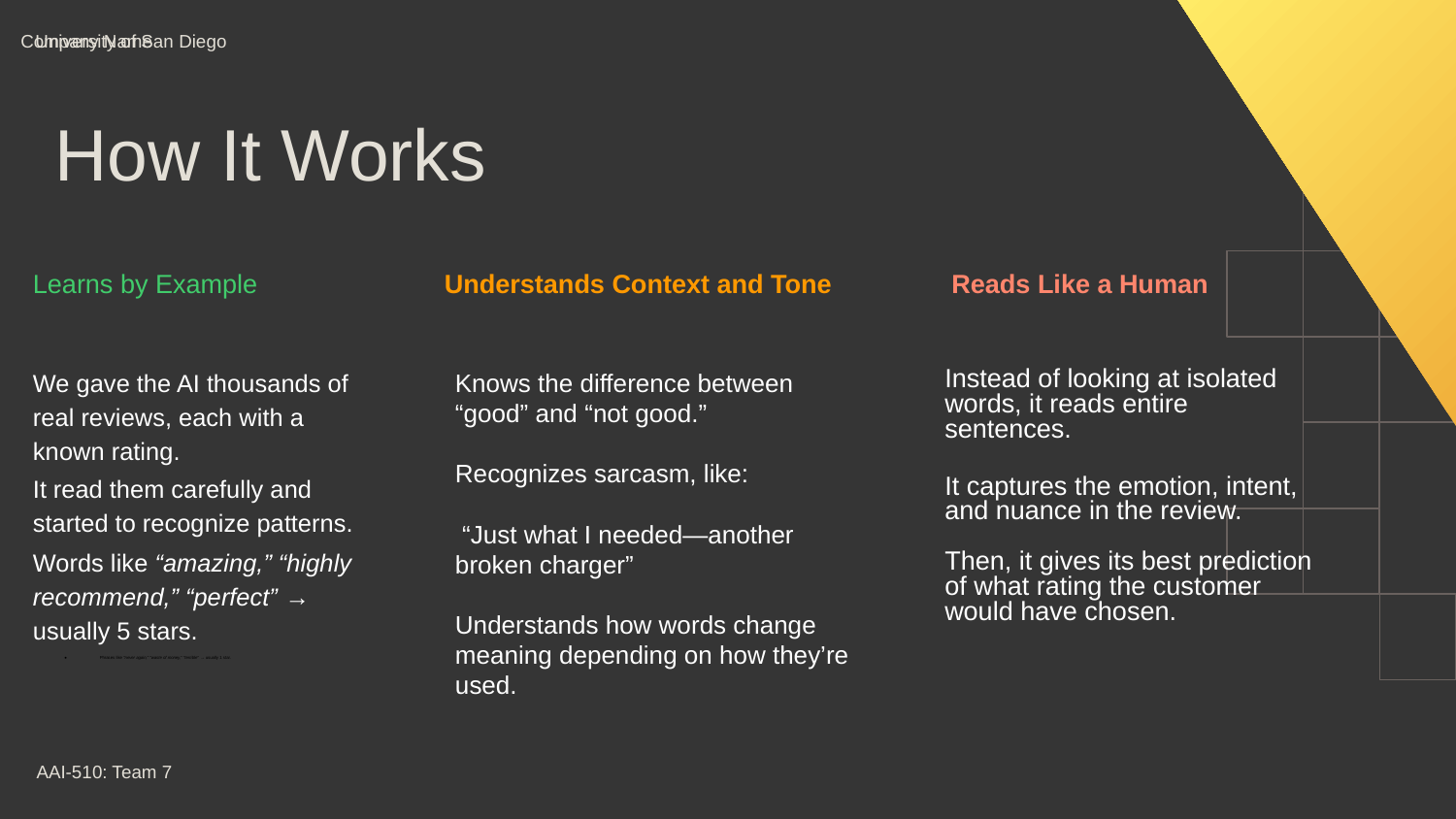

Company Name
# University of San Diego
 How It Works
Learns by Example
Understands Context and Tone
Reads Like a Human
We gave the AI thousands of real reviews, each with a known rating.
It read them carefully and started to recognize patterns.
Words like “amazing,” “highly recommend,” “perfect” → usually 5 stars.
Phrases like “never again,” “waste of money,” “terrible” → usually 1 star.

Knows the difference between “good” and “not good.”
Recognizes sarcasm, like:
 “Just what I needed—another broken charger”
Understands how words change meaning depending on how they’re used.

Instead of looking at isolated words, it reads entire sentences.
It captures the emotion, intent, and nuance in the review.
Then, it gives its best prediction of what rating the customer would have chosen.

AAI-510: Team 7